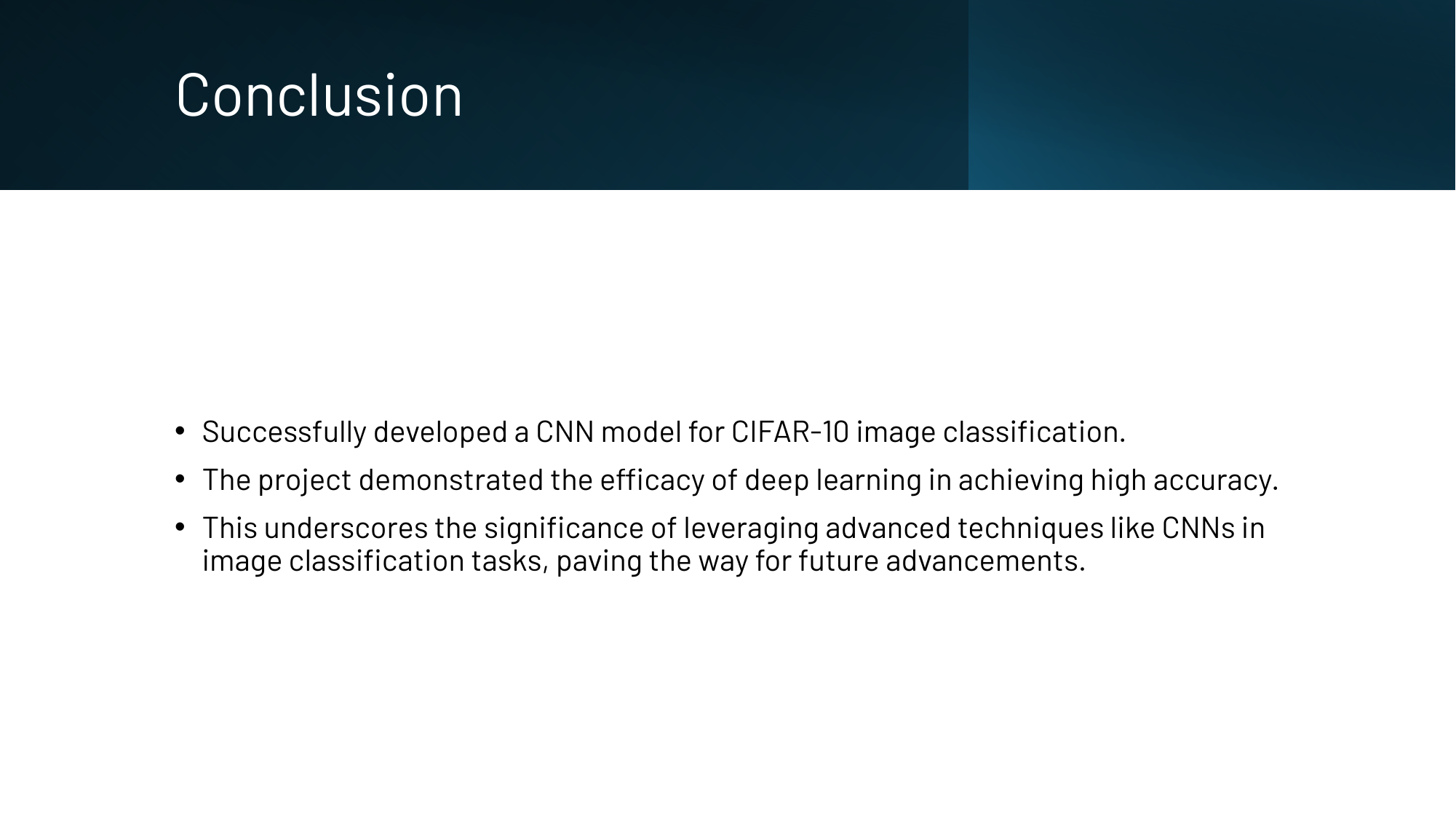

# Conclusion
Successfully developed a CNN model for CIFAR-10 image classification.
The project demonstrated the efficacy of deep learning in achieving high accuracy.
This underscores the significance of leveraging advanced techniques like CNNs in image classification tasks, paving the way for future advancements.
CIFAR 10 IMAGE CLASSIFICATION                               ECPS211
14